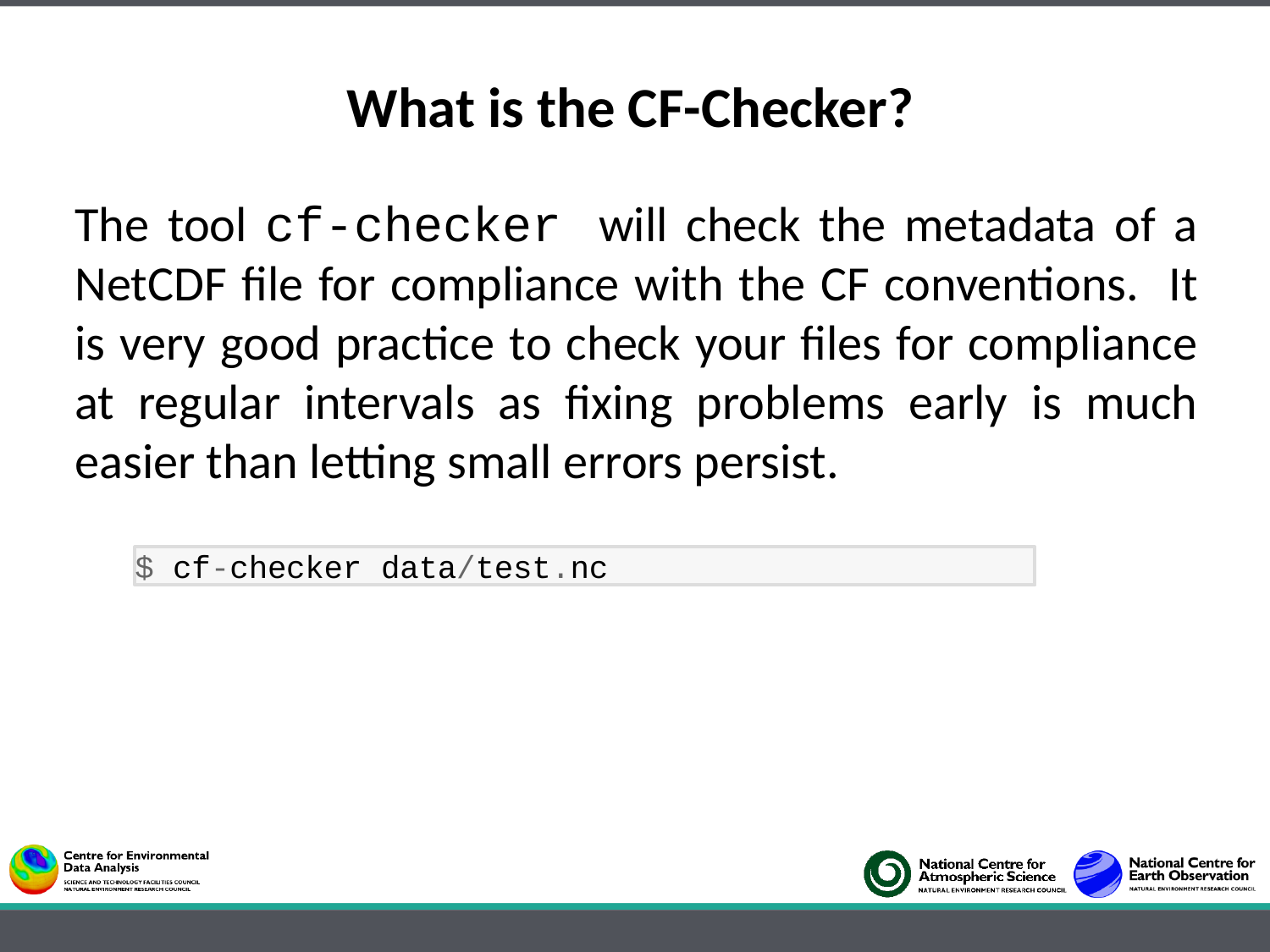

What is the CF-Checker?
The tool cf-checker will check the metadata of a NetCDF file for compliance with the CF conventions.  It is very good practice to check your files for compliance at regular intervals as fixing problems early is much easier than letting small errors persist.

$ cf-checker data/test.nc